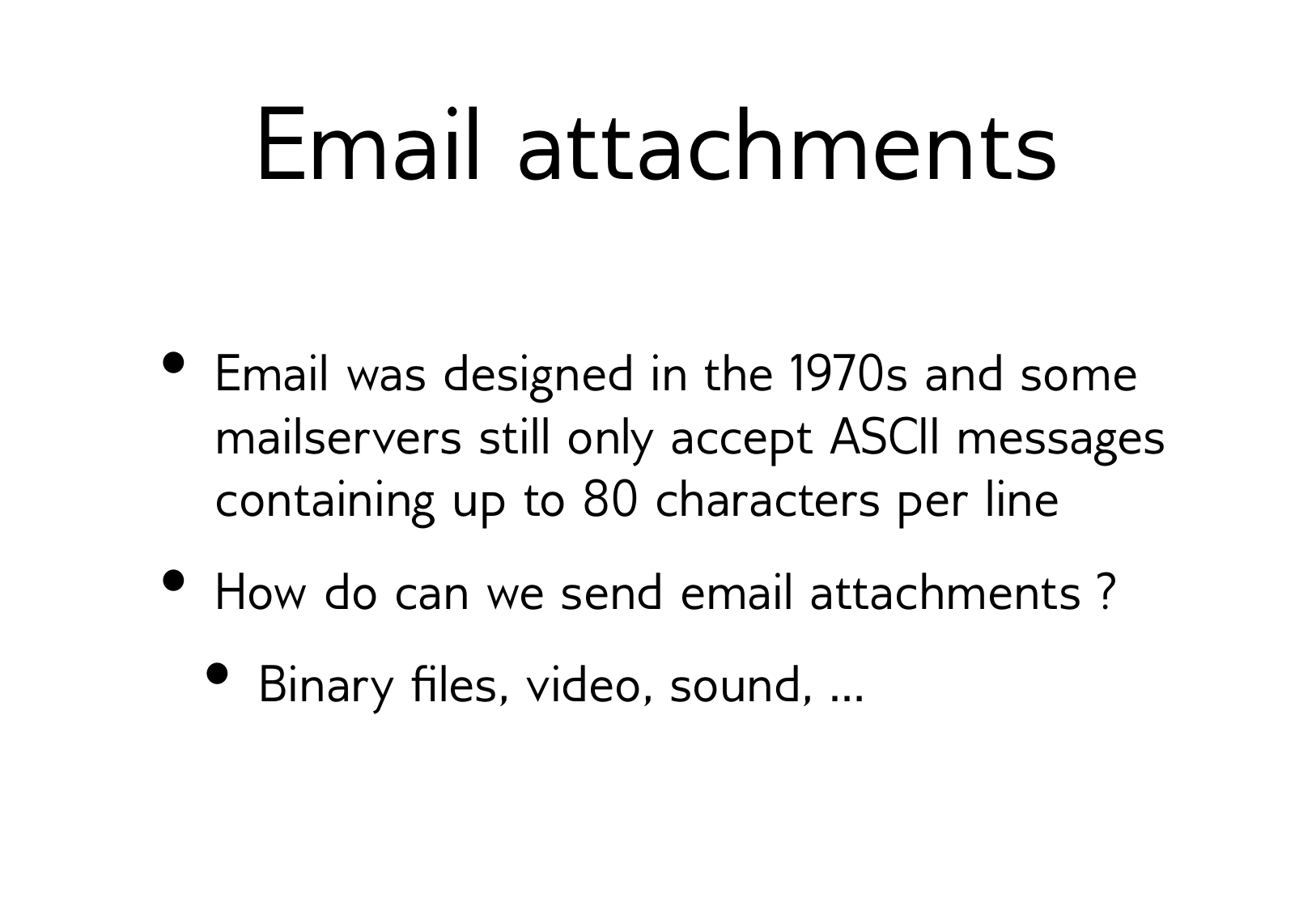

# Email attachments
Email was designed in the 1970s and some mailservers still only accept ASCII messages containing up to 80 characters per line
How do can we send email attachments ?
Binary files, video, sound, …